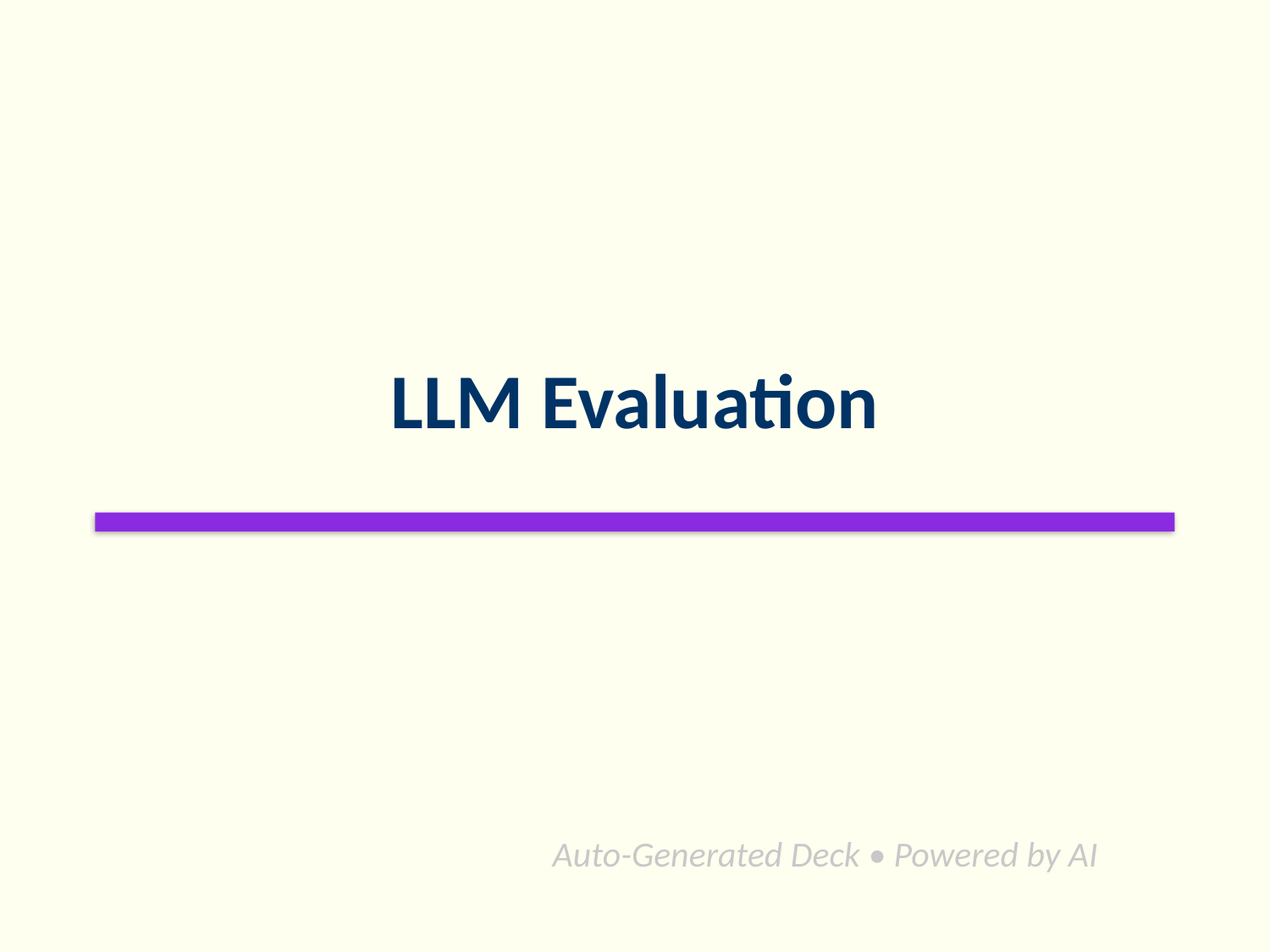

# LLM Evaluation

Auto-Generated Deck • Powered by AI